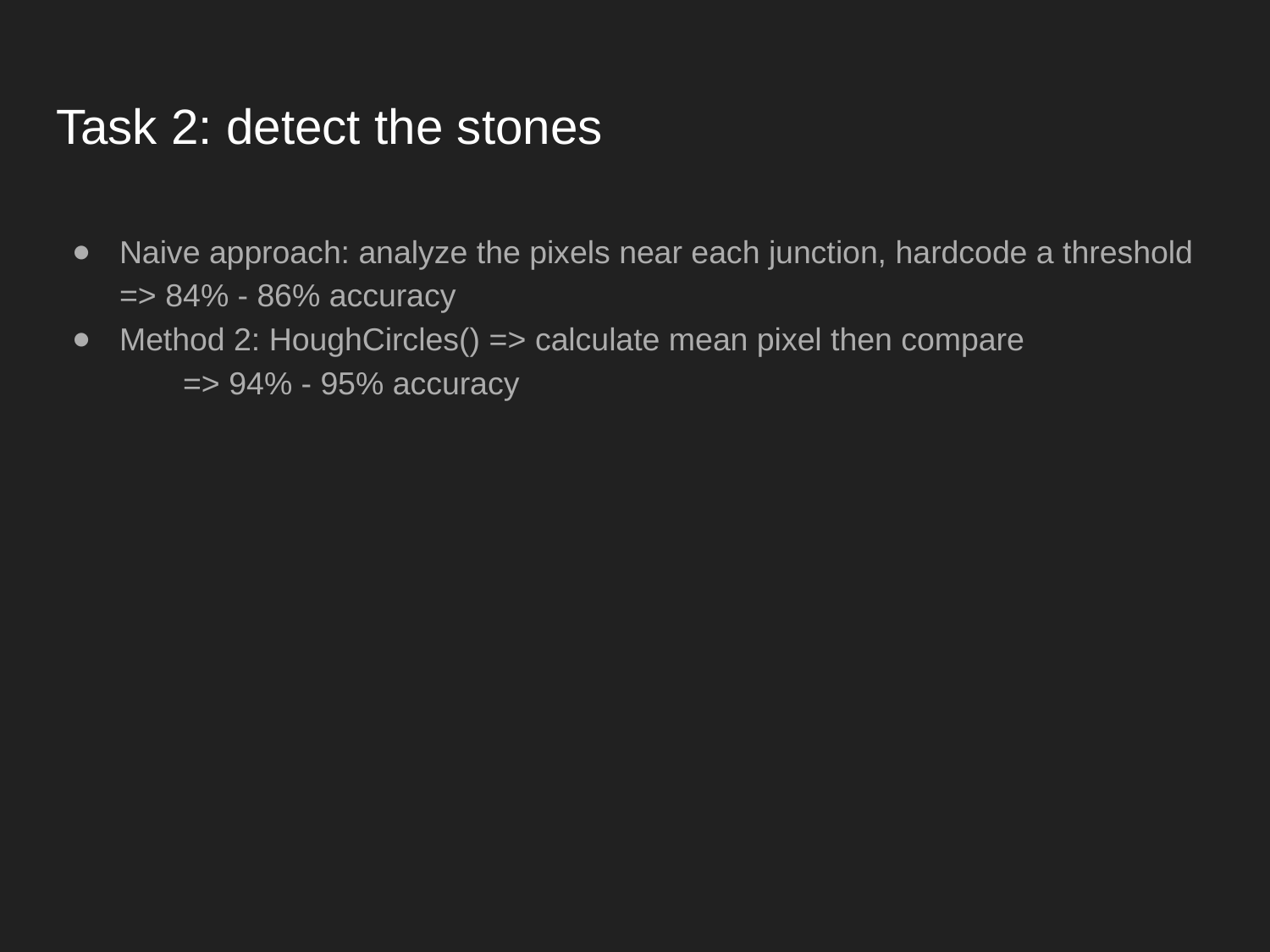

# Task 2: detect the stones
Naive approach: analyze the pixels near each junction, hardcode a threshold
=> 84% - 86% accuracy
Method 2: HoughCircles() => calculate mean pixel then compare
	=> 94% - 95% accuracy